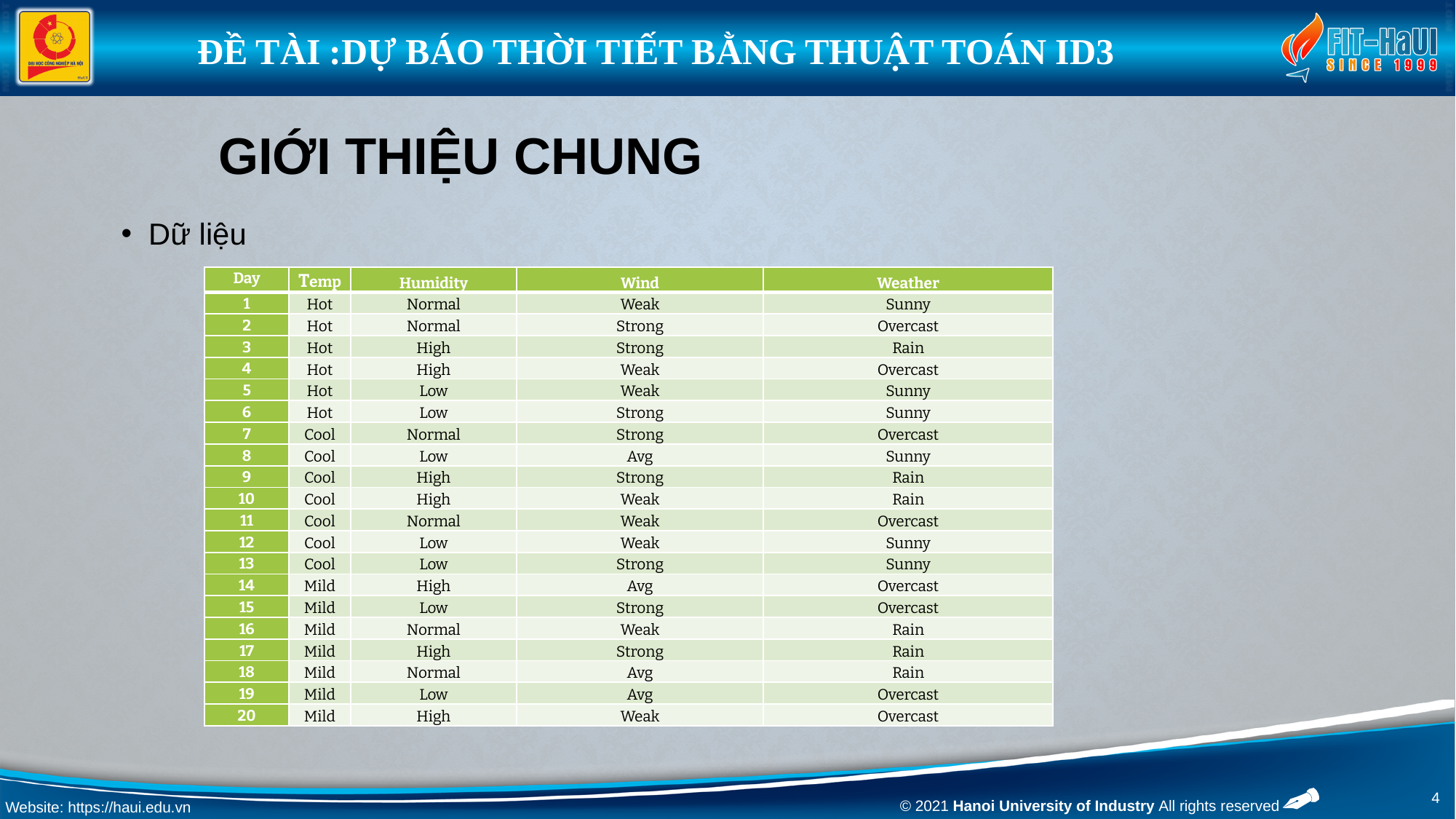

Đề Tài :DỰ BÁO THỜI TIẾT BẰNG THUẬT TOÁN ID3
# Giới thiệu chung
Dữ liệu

| Day | Temp | Humidity | Wind | Weather |
| --- | --- | --- | --- | --- |
| 1 | Hot | Normal | Weak | Sunny |
| 2 | Hot | Normal | Strong | Overcast |
| 3 | Hot | High | Strong | Rain |
| 4 | Hot | High | Weak | Overcast |
| 5 | Hot | Low | Weak | Sunny |
| 6 | Hot | Low | Strong | Sunny |
| 7 | Cool | Normal | Strong | Overcast |
| 8 | Cool | Low | Avg | Sunny |
| 9 | Cool | High | Strong | Rain |
| 10 | Cool | High | Weak | Rain |
| 11 | Cool | Normal | Weak | Overcast |
| 12 | Cool | Low | Weak | Sunny |
| 13 | Cool | Low | Strong | Sunny |
| 14 | Mild | High | Avg | Overcast |
| 15 | Mild | Low | Strong | Overcast |
| 16 | Mild | Normal | Weak | Rain |
| 17 | Mild | High | Strong | Rain |
| 18 | Mild | Normal | Avg | Rain |
| 19 | Mild | Low | Avg | Overcast |
| 20 | Mild | High | Weak | Overcast |